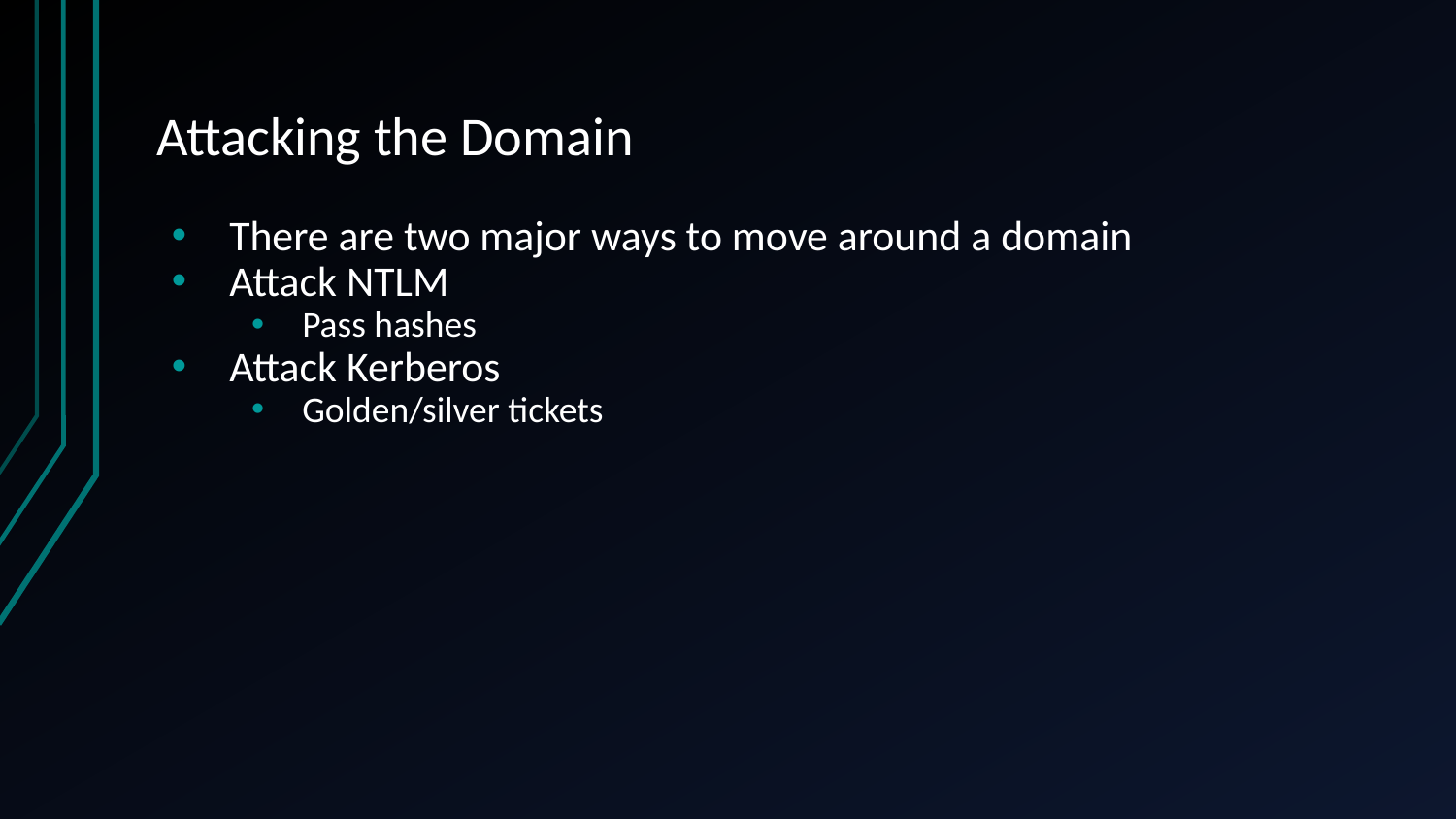

# Attacking the Domain
There are two major ways to move around a domain
Attack NTLM
Pass hashes
Attack Kerberos
Golden/silver tickets